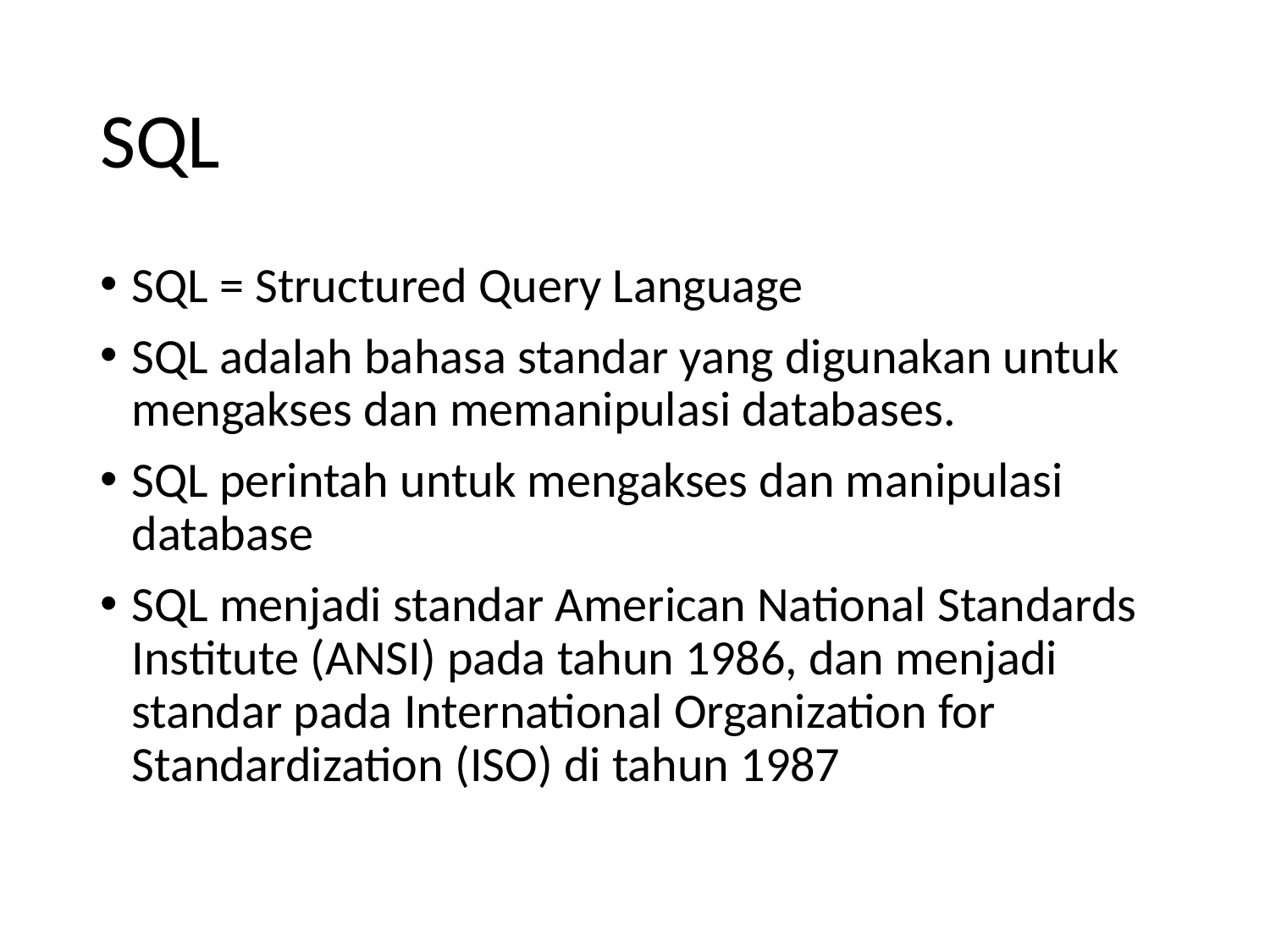

# SQL
SQL = Structured Query Language
SQL adalah bahasa standar yang digunakan untuk mengakses dan memanipulasi databases.
SQL perintah untuk mengakses dan manipulasi database
SQL menjadi standar American National Standards Institute (ANSI) pada tahun 1986, dan menjadi standar pada International Organization for Standardization (ISO) di tahun 1987